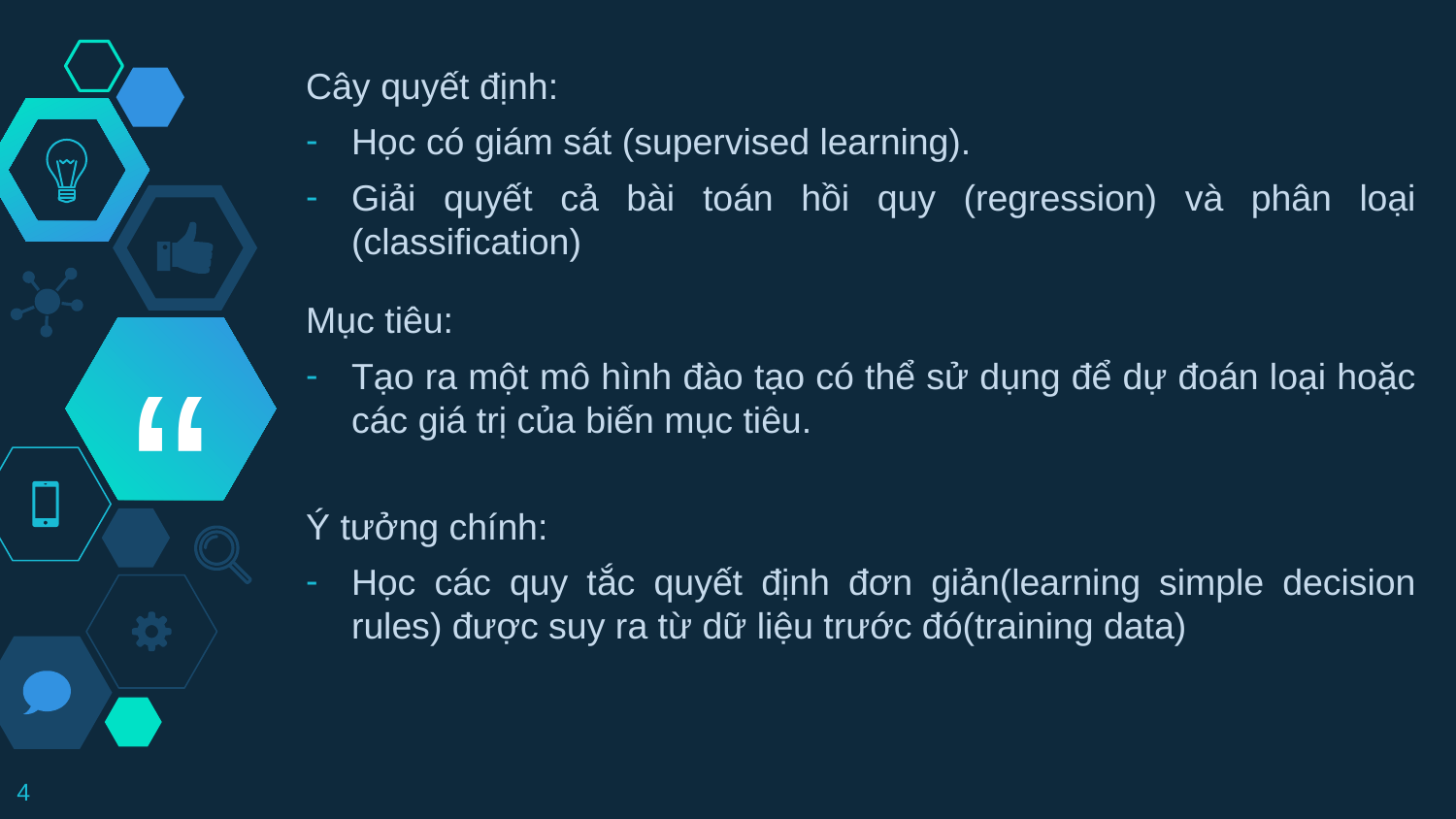

Cây quyết định:
Học có giám sát (supervised learning).
Giải quyết cả bài toán hồi quy (regression) và phân loại (classification)
Mục tiêu:
Tạo ra một mô hình đào tạo có thể sử dụng để dự đoán loại hoặc các giá trị của biến mục tiêu.
Ý tưởng chính:
Học các quy tắc quyết định đơn giản(learning simple decision rules) được suy ra từ dữ liệu trước đó(training data)
4